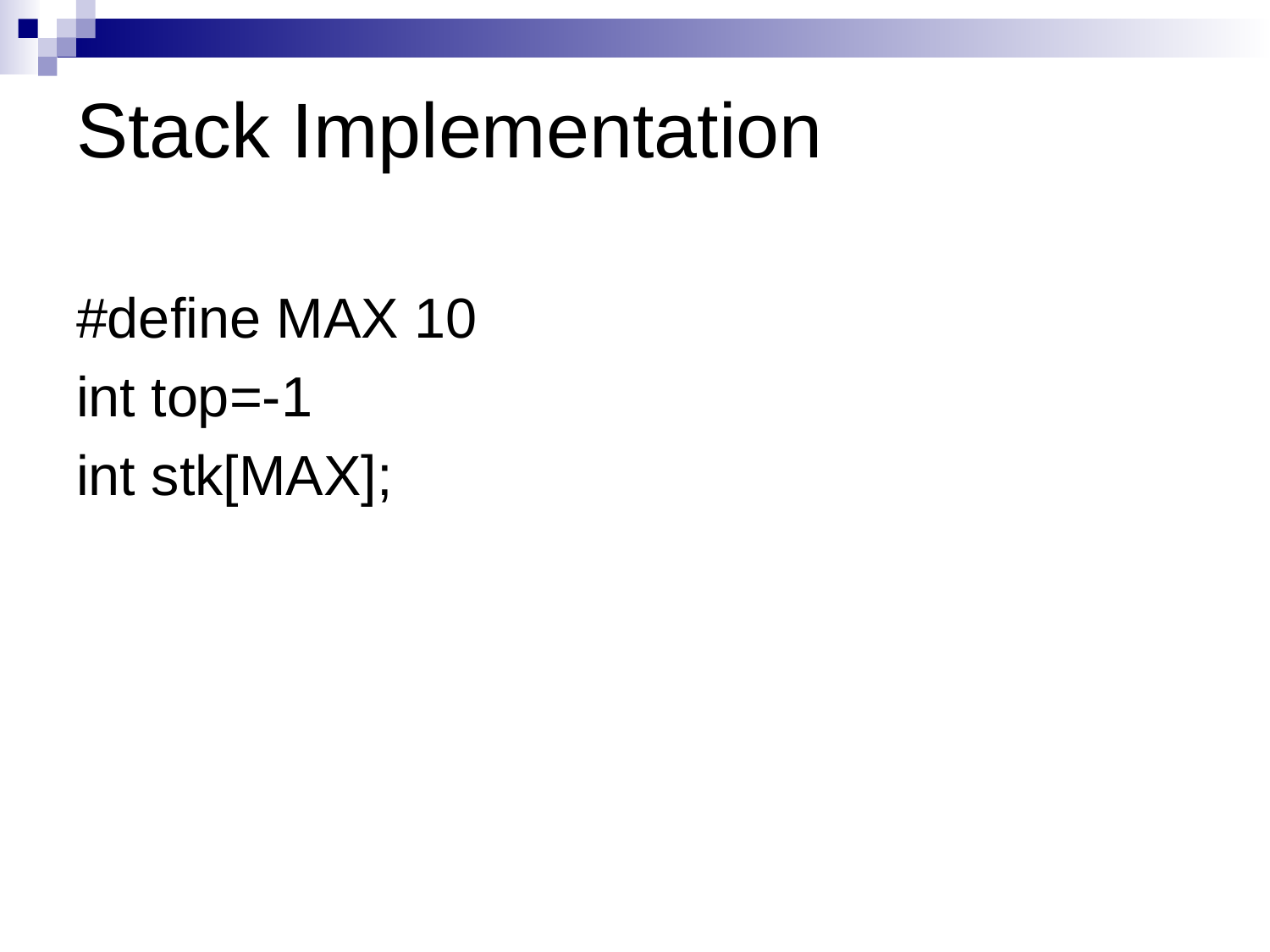

# Stack Implementation
#define MAX 10
int top=-1
int stk[MAX];